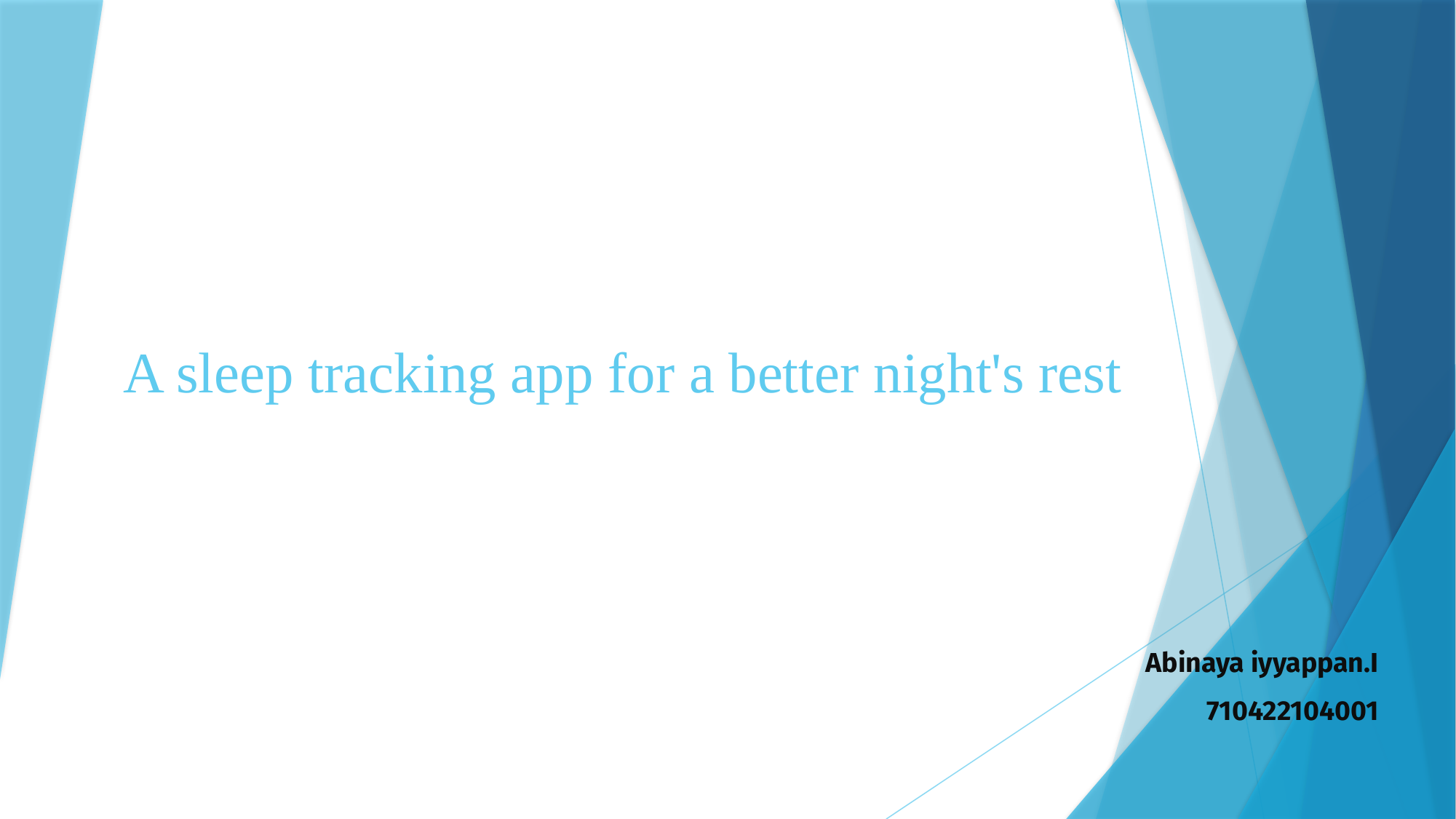

# A sleep tracking app for a better night's rest
Abinaya iyyappan.I
710422104001